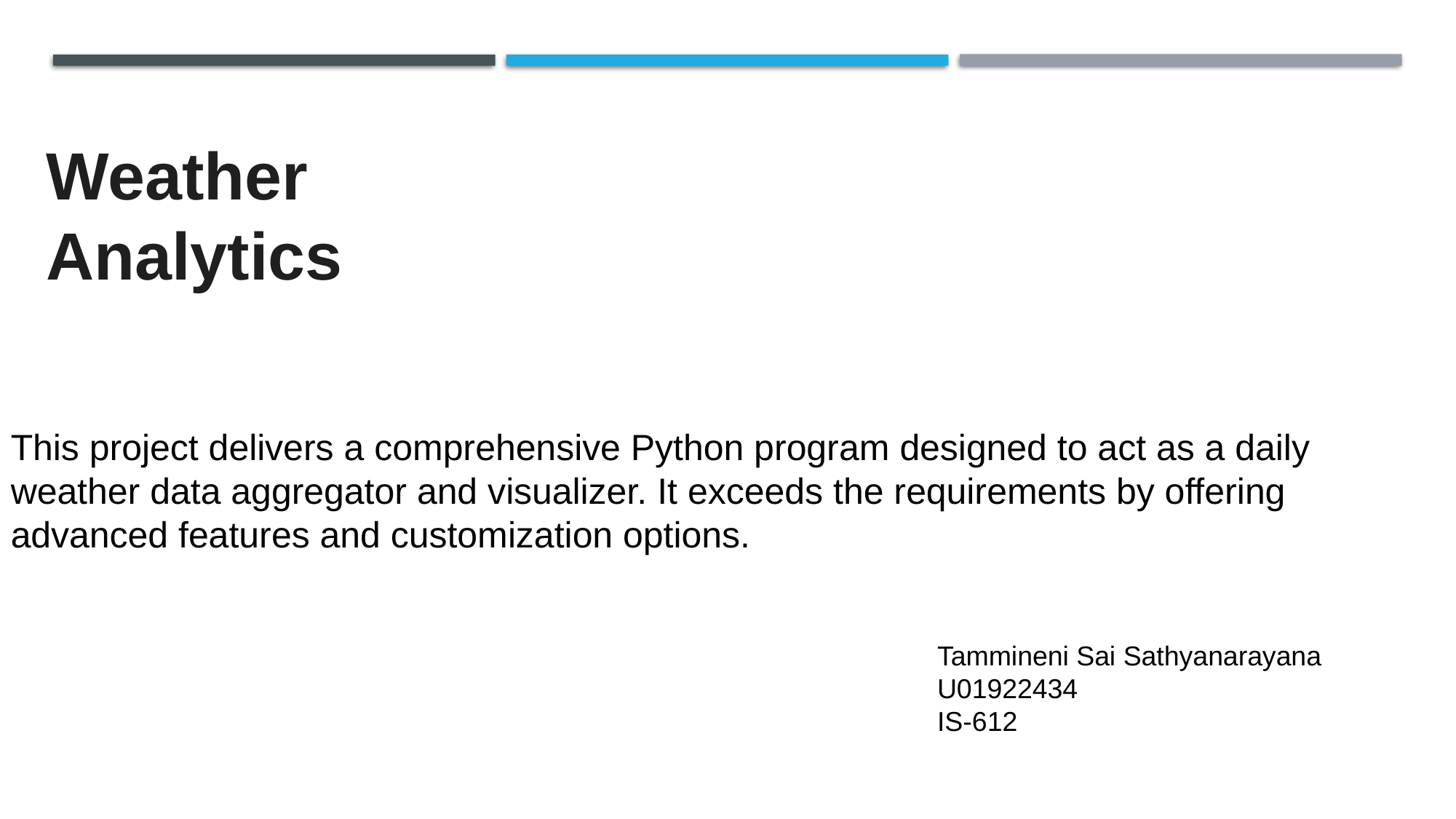

Weather Analytics

This project delivers a comprehensive Python program designed to act as a daily weather data aggregator and visualizer. It exceeds the requirements by offering advanced features and customization options.
Tammineni Sai Sathyanarayana
U01922434
IS-612